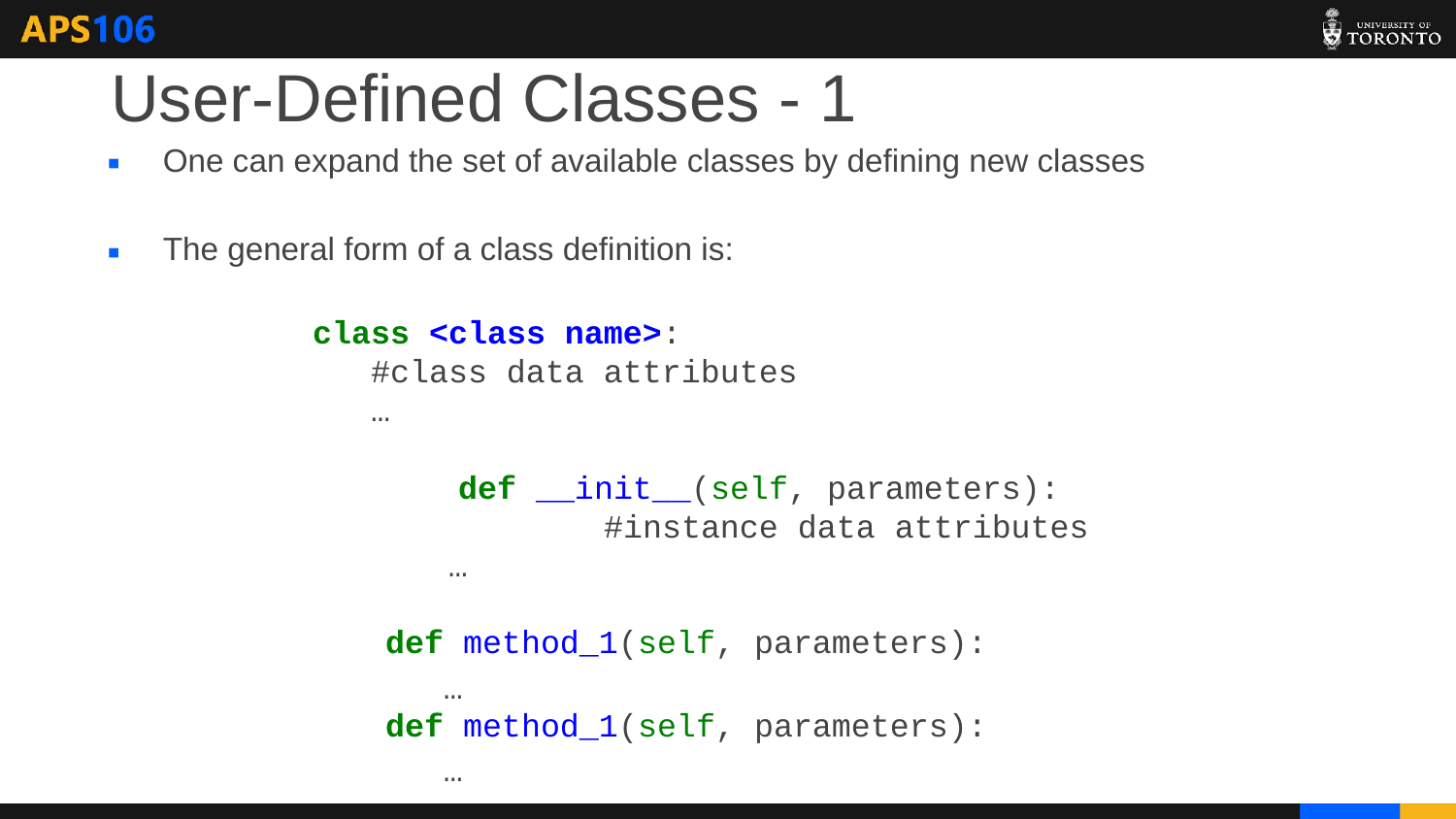

# User-Defined Classes - 1
One can expand the set of available classes by defining new classes

The general form of a class definition is:

class <class name>:
   #class data attributes
   …

	def __init__(self, parameters):
		#instance data attributes
       …

               def method_1(self, parameters):
                  …
               def method_1(self, parameters):
                  …